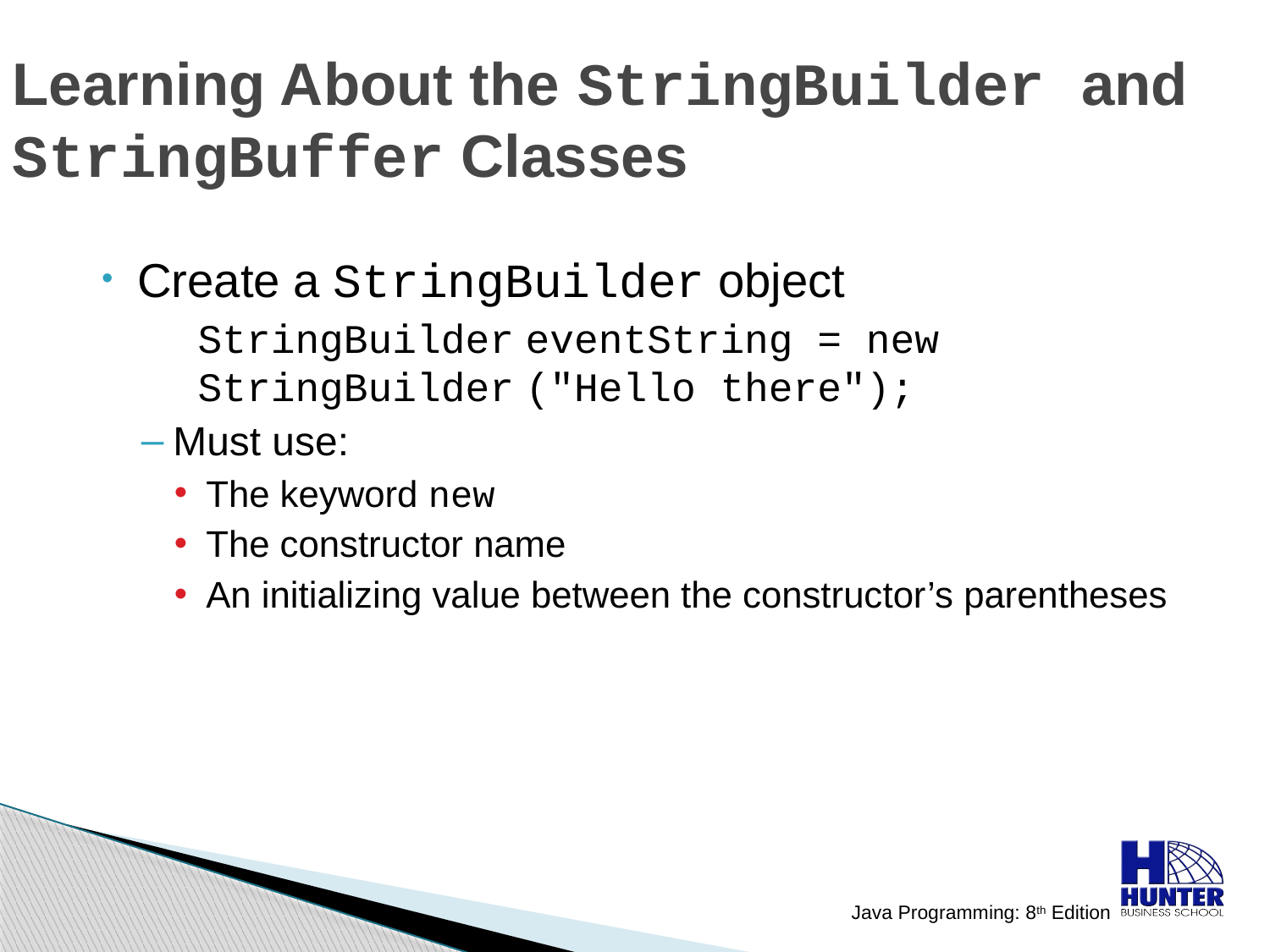

# Learning About the StringBuilder and StringBuffer Classes
Create a StringBuilder object
	StringBuilder eventString = new StringBuilder ("Hello there");
Must use:
The keyword new
The constructor name
An initializing value between the constructor’s parentheses